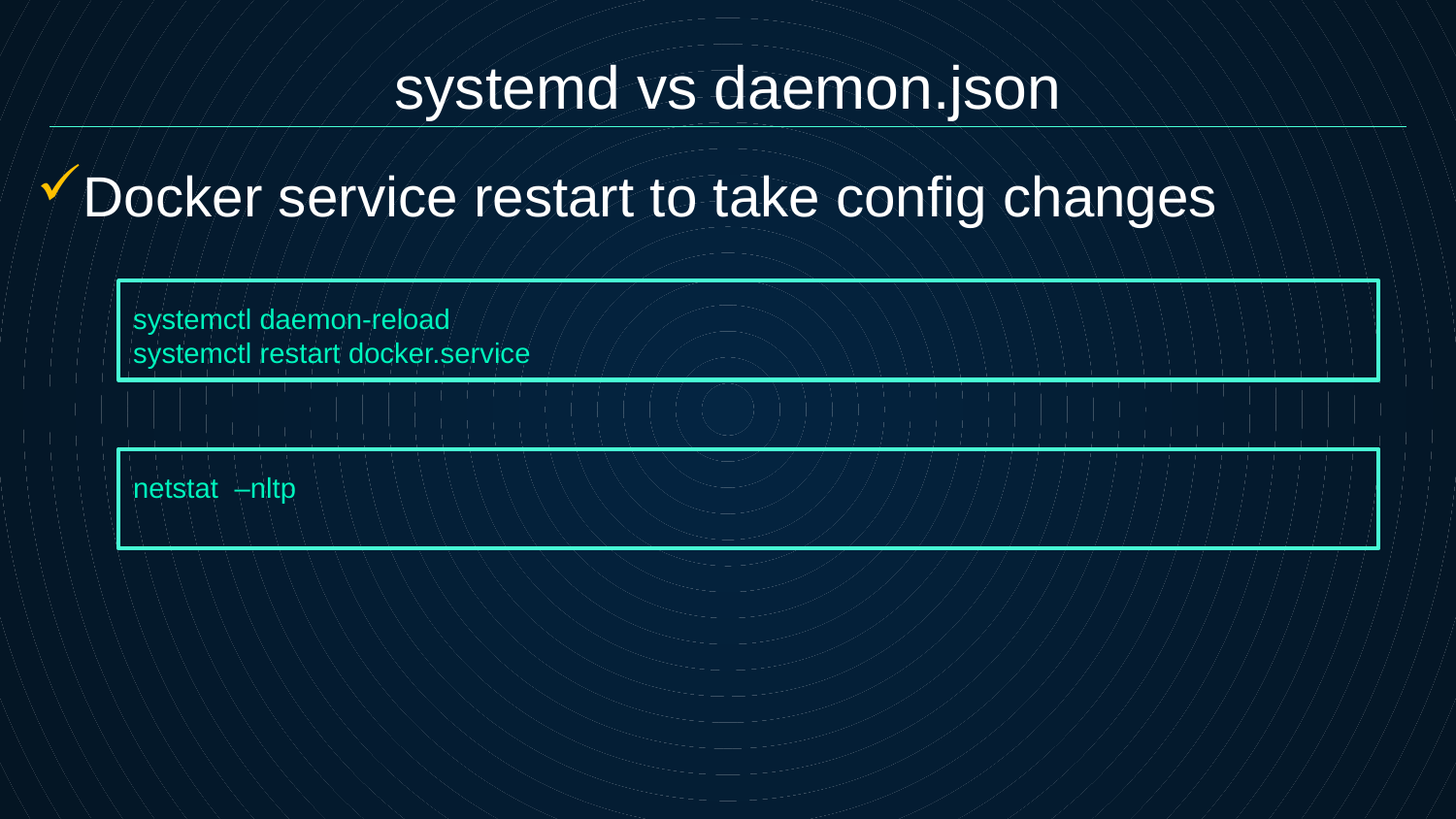

# systemd vs daemon.json
Docker service restart to take config changes

systemctl daemon-reload
systemctl restart docker.service

netstat  –nltp